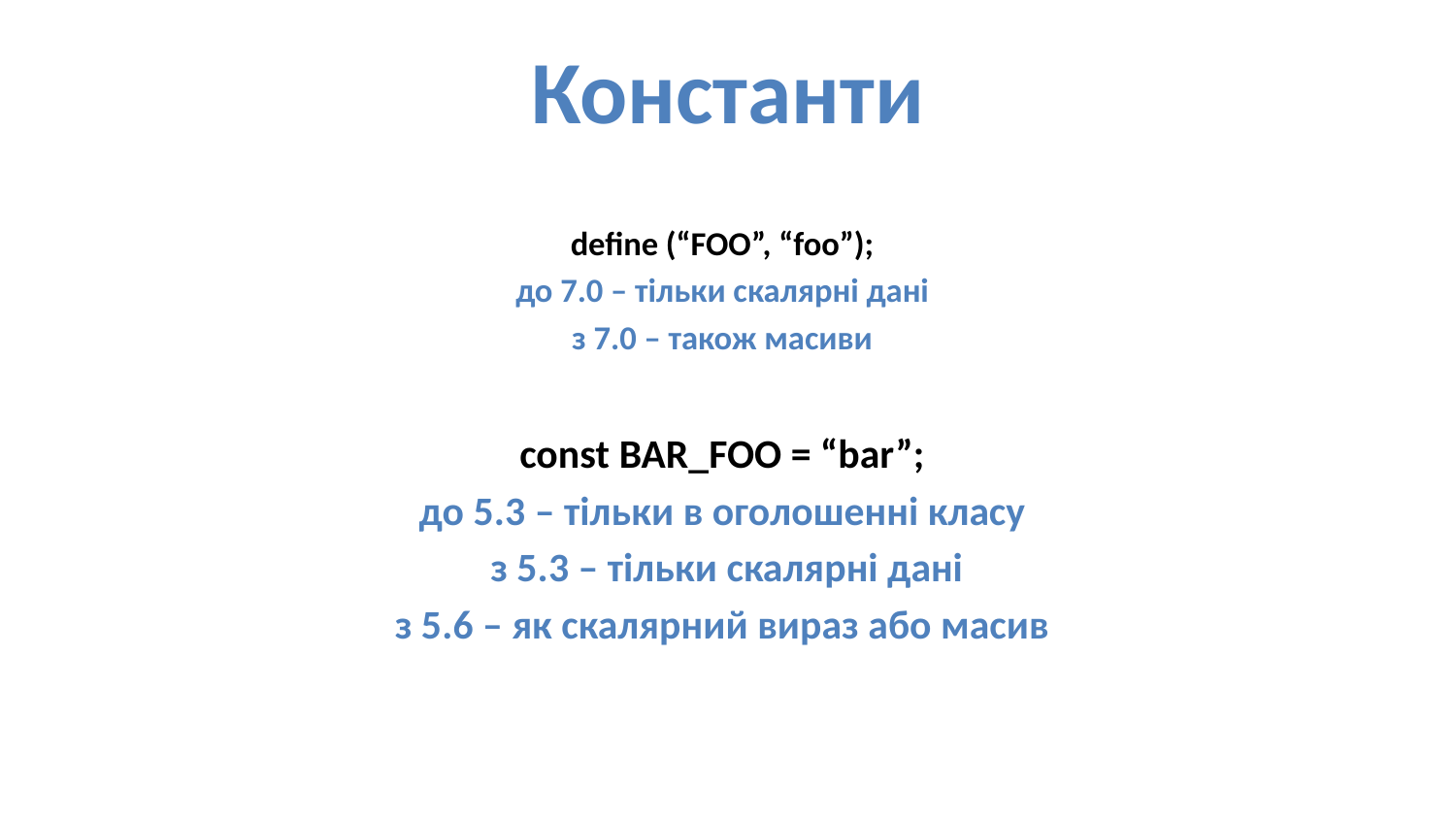

# Константи
define (“FOO”, “foo”);
до 7.0 – тільки скалярні дані
з 7.0 – також масиви
const BAR_FOO = “bar”;
до 5.3 – тільки в оголошенні класу
 з 5.3 – тільки скалярні дані
з 5.6 – як скалярний вираз або масив